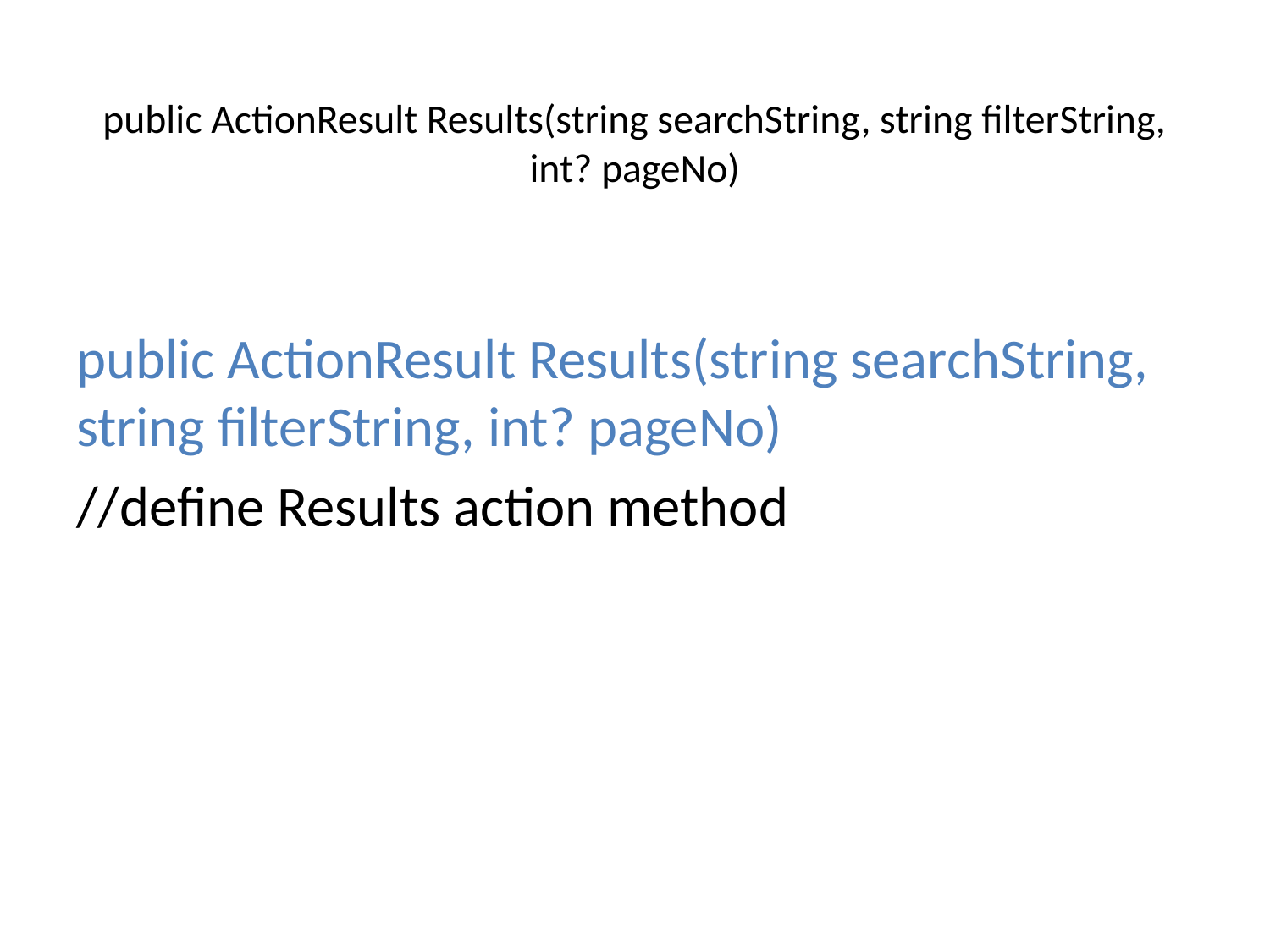

# public ActionResult Results(string searchString, string filterString, int? pageNo)
public ActionResult Results(string searchString, string filterString, int? pageNo)
//define Results action method